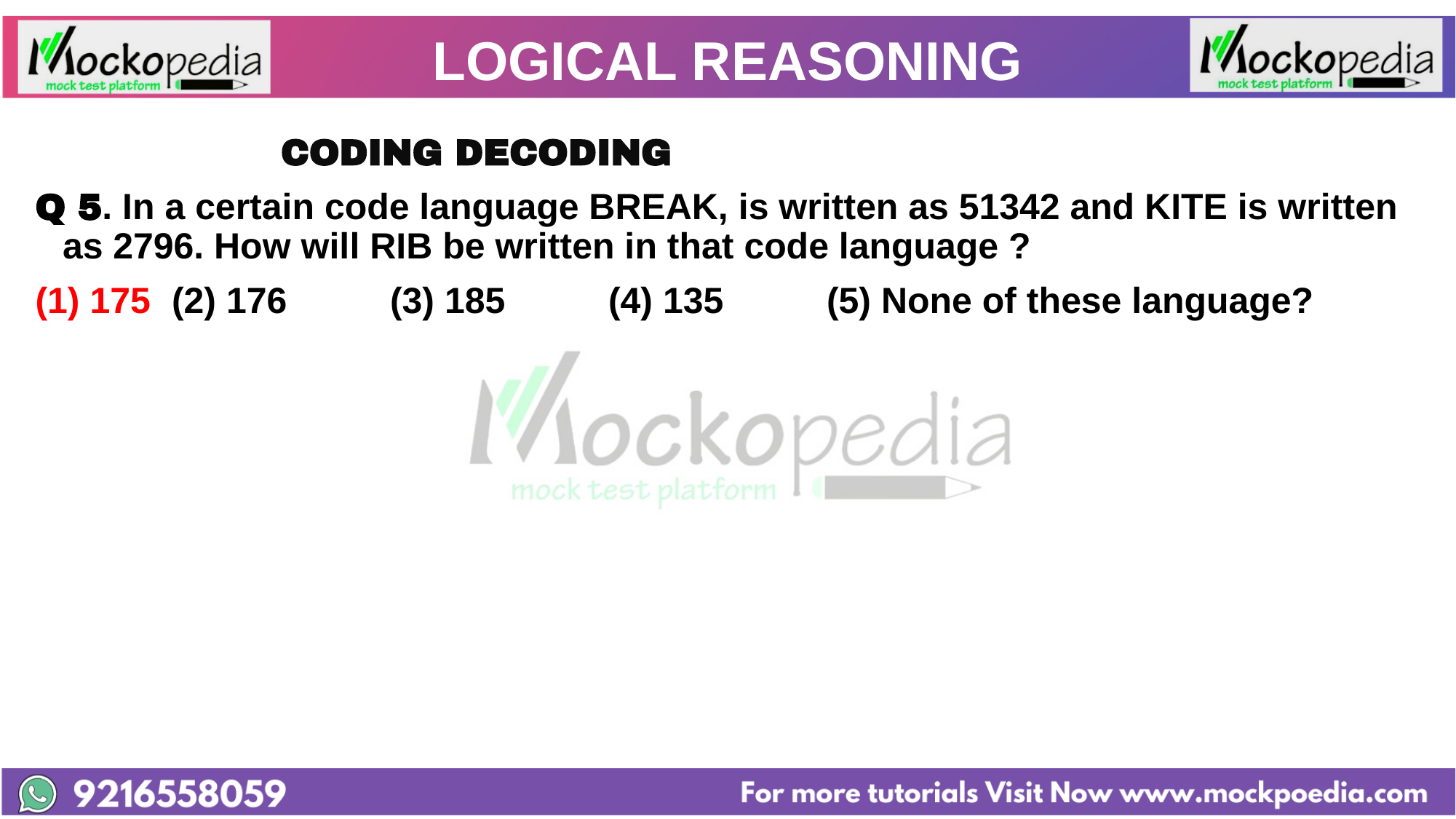

# LOGICAL REASONING
			CODING DECODING
Q 5. In a certain code language BREAK, is written as 51342 and KITE is written as 2796. How will RIB be written in that code language ?
(1) 175 	(2) 176 	(3) 185 	(4) 135 	(5) None of these language?